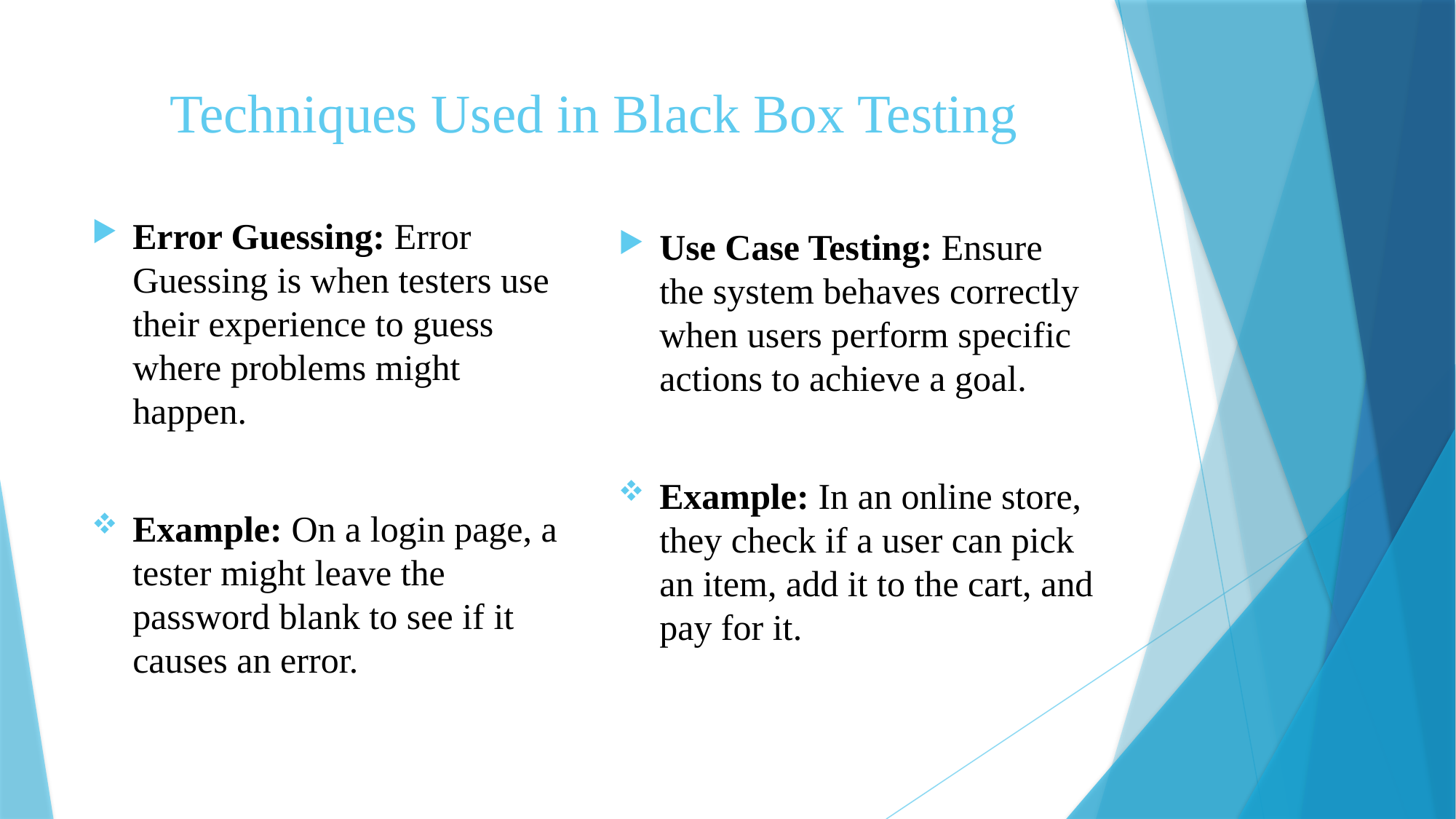

# Techniques Used in Black Box Testing
Error Guessing: Error Guessing is when testers use their experience to guess where problems might happen.

Example: On a login page, a tester might leave the password blank to see if it causes an error.
Use Case Testing: Ensure the system behaves correctly when users perform specific actions to achieve a goal.

Example: In an online store, they check if a user can pick an item, add it to the cart, and pay for it.